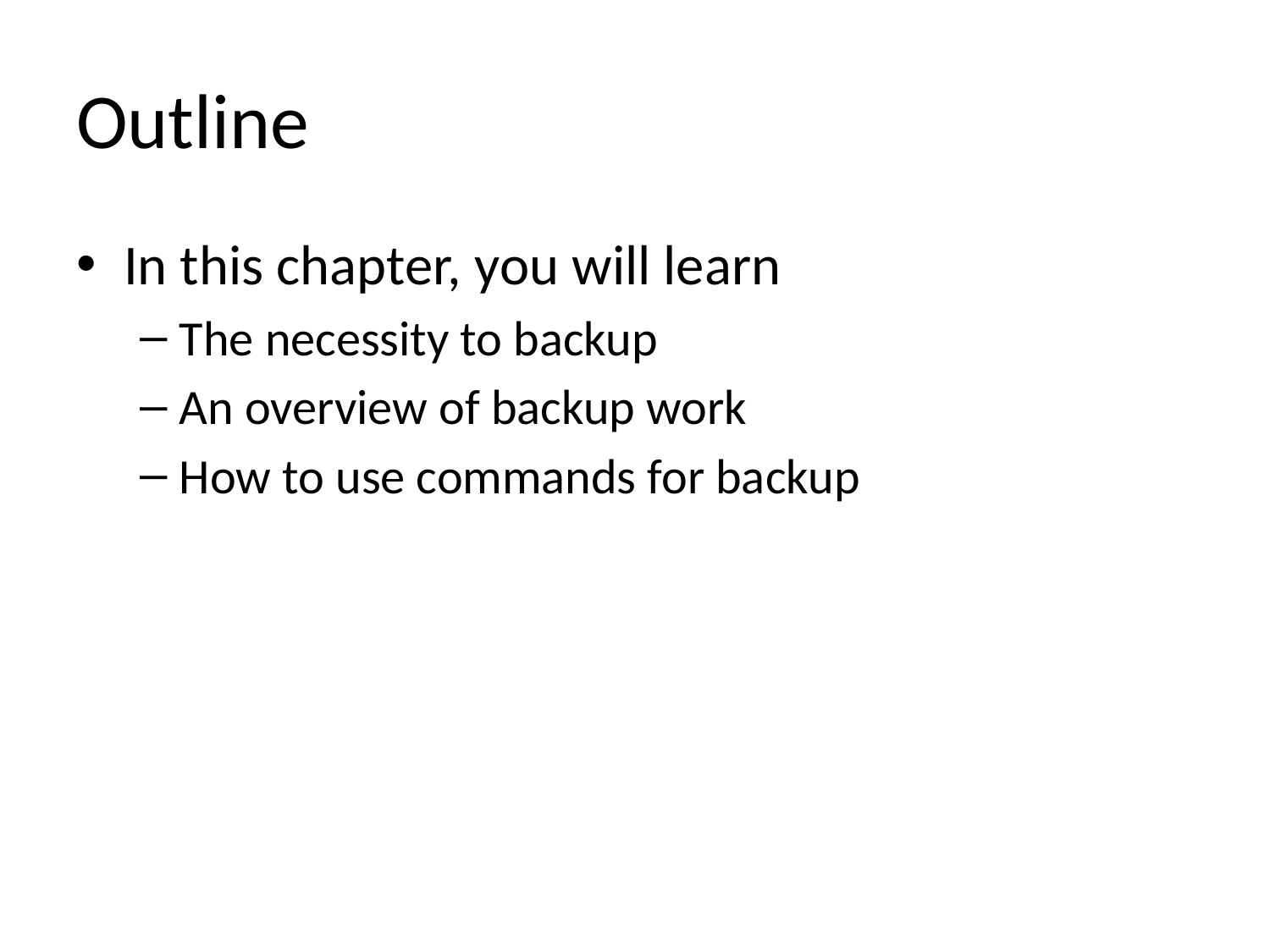

# Outline
In this chapter, you will learn
The necessity to backup
An overview of backup work
How to use commands for backup